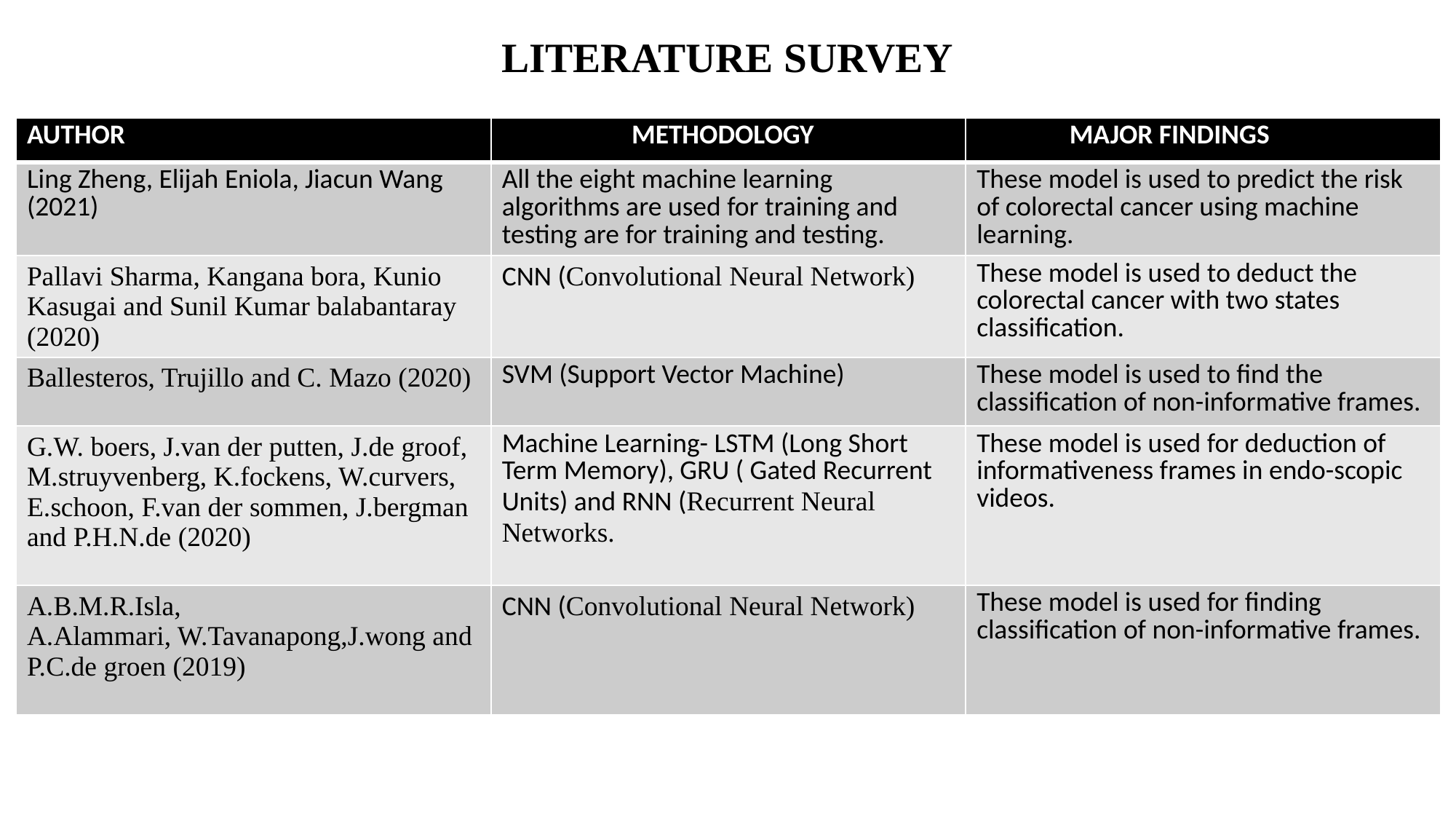

# LITERATURE SURVEY
| AUTHOR | METHODOLOGY | MAJOR FINDINGS |
| --- | --- | --- |
| Ling Zheng, Elijah Eniola, Jiacun Wang (2021) | All the eight machine learning algorithms are used for training and testing are for training and testing. | These model is used to predict the risk of colorectal cancer using machine learning. |
| Pallavi Sharma, Kangana bora, Kunio Kasugai and Sunil Kumar balabantaray (2020) | CNN (Convolutional Neural Network) | These model is used to deduct the colorectal cancer with two states classification. |
| Ballesteros, Trujillo and C. Mazo (2020) | SVM (Support Vector Machine) | These model is used to find the classification of non-informative frames. |
| G.W. boers, J.van der putten, J.de groof, M.struyvenberg, K.fockens, W.curvers, E.schoon, F.van der sommen, J.bergman and P.H.N.de (2020) | Machine Learning- LSTM (Long Short Term Memory), GRU ( Gated Recurrent Units) and RNN (Recurrent Neural Networks. | These model is used for deduction of informativeness frames in endo-scopic videos. |
| A.B.M.R.Isla, A.Alammari, W.Tavanapong,J.wong and P.C.de groen (2019) | CNN (Convolutional Neural Network) | These model is used for finding classification of non-informative frames. |